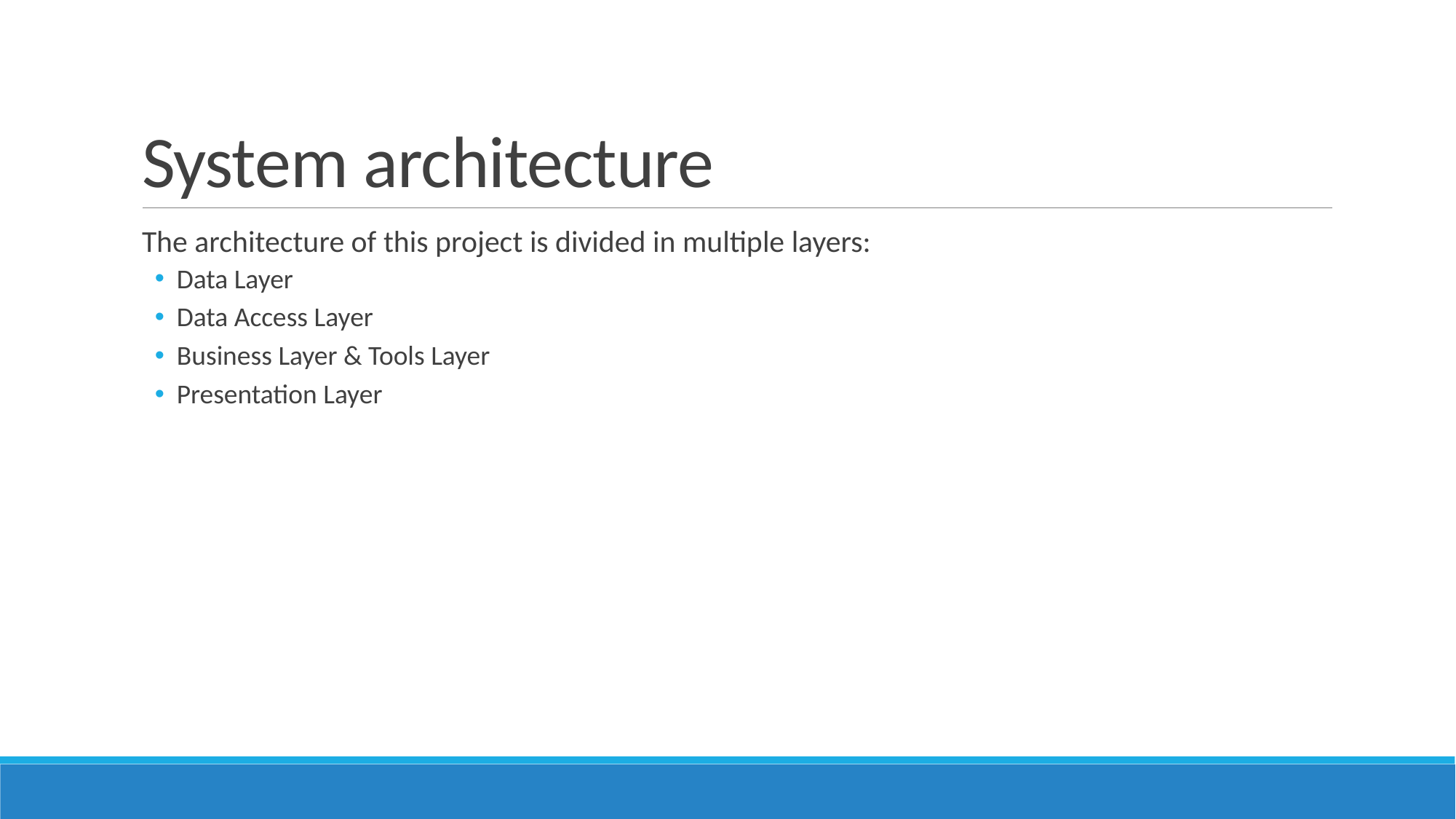

# System architecture
The architecture of this project is divided in multiple layers:
Data Layer
Data Access Layer
Business Layer & Tools Layer
Presentation Layer